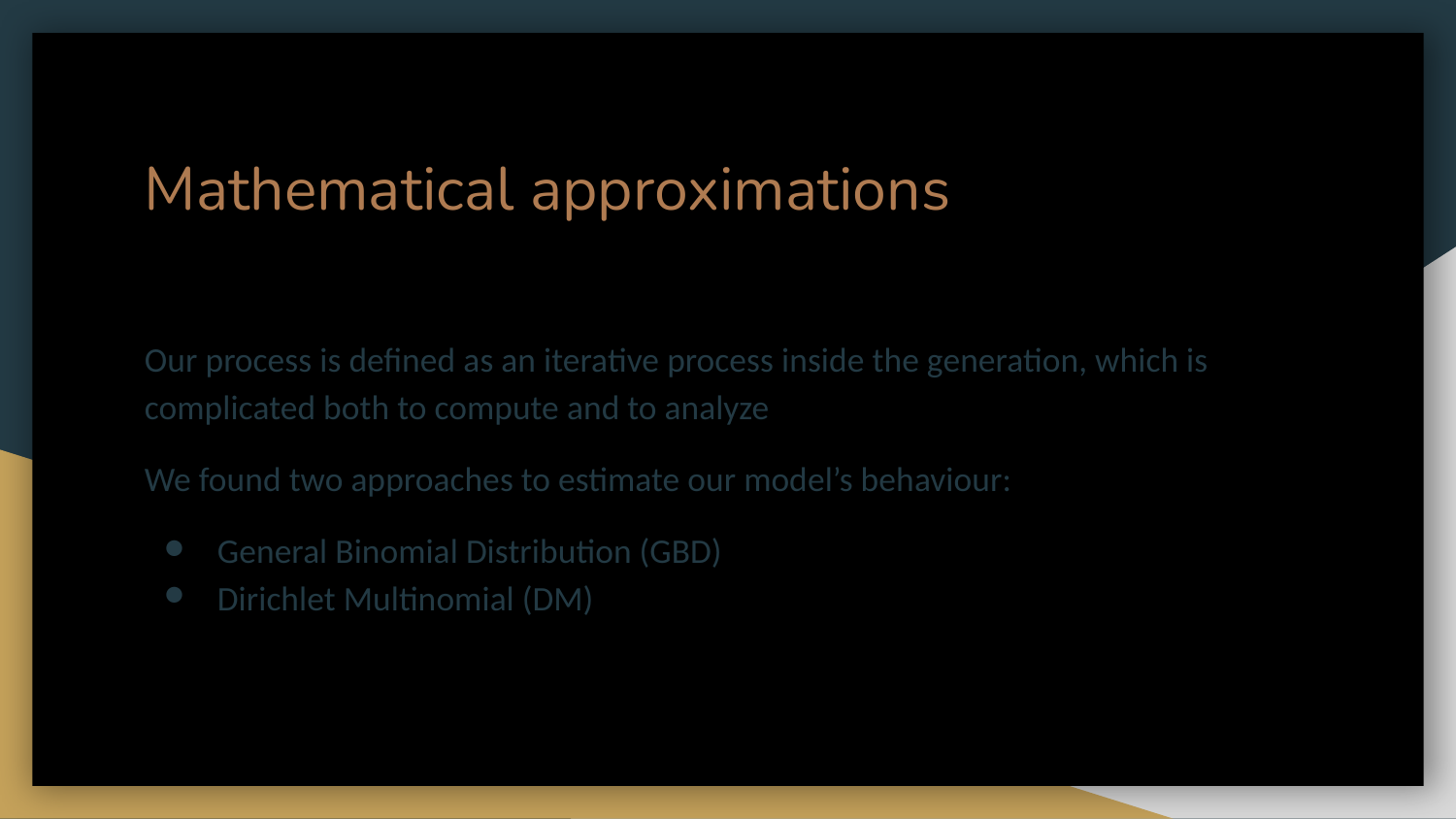

Mathematical approximations
Our process is defined as an iterative process inside the generation, which is complicated both to compute and to analyze
We found two approaches to estimate our model’s behaviour:
General Binomial Distribution (GBD)
Dirichlet Multinomial (DM)